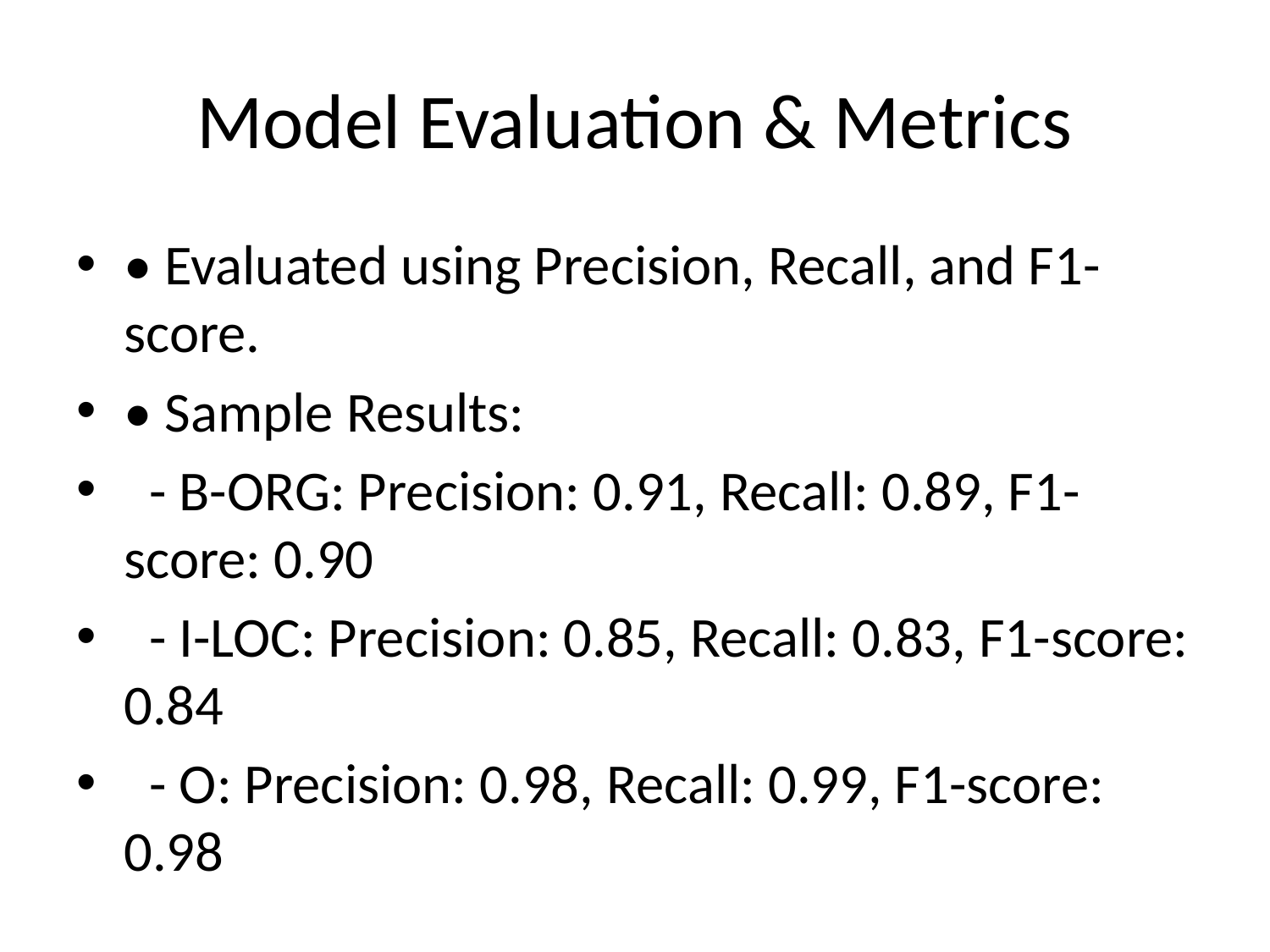

# Model Evaluation & Metrics
• Evaluated using Precision, Recall, and F1-score.
• Sample Results:
  - B-ORG: Precision: 0.91, Recall: 0.89, F1-score: 0.90
  - I-LOC: Precision: 0.85, Recall: 0.83, F1-score: 0.84
  - O: Precision: 0.98, Recall: 0.99, F1-score: 0.98